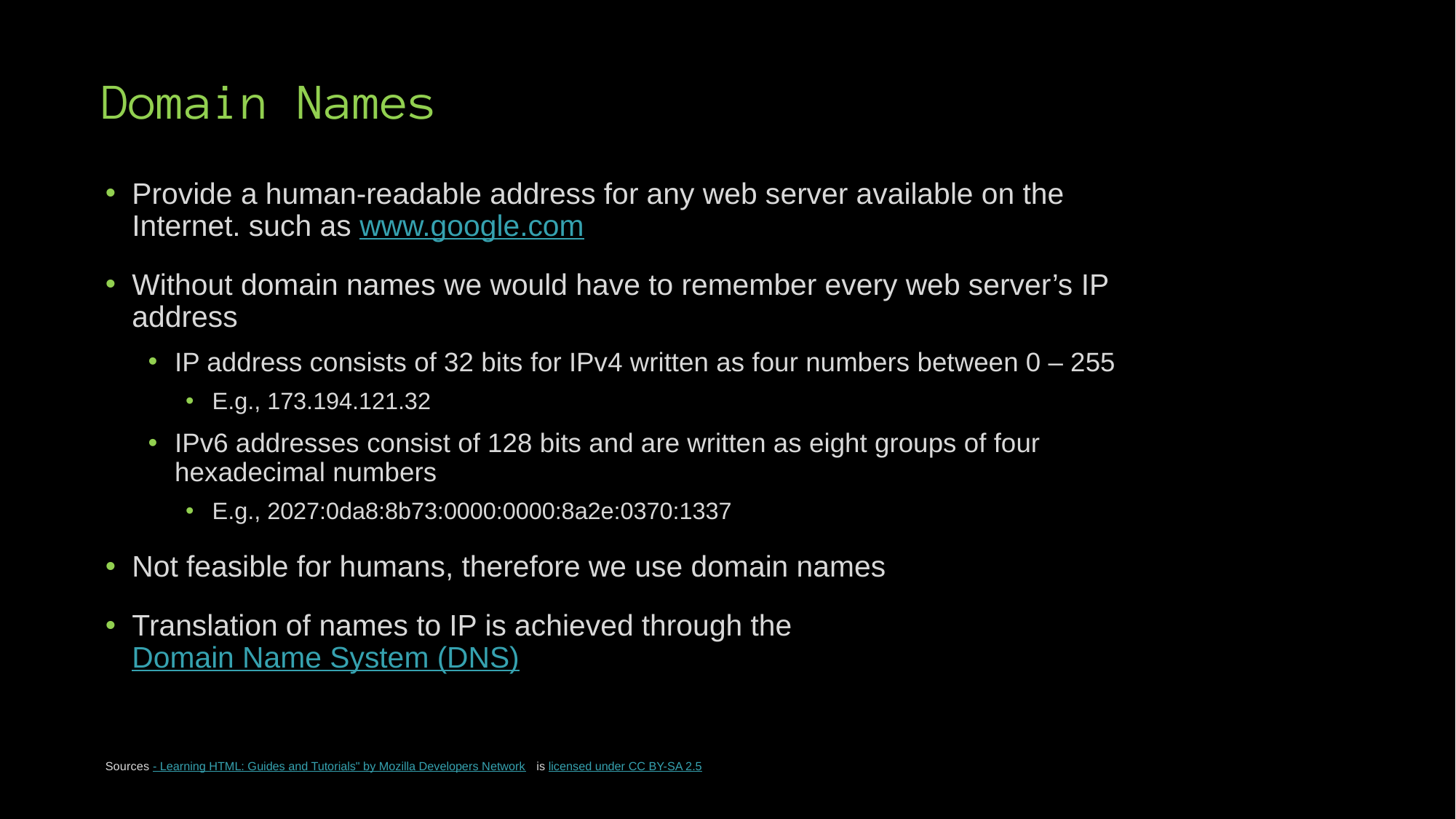

# Domain Names
Provide a human-readable address for any web server available on the Internet. such as www.google.com
Without domain names we would have to remember every web server’s IP address
IP address consists of 32 bits for IPv4 written as four numbers between 0 – 255
E.g., 173.194.121.32
IPv6 addresses consist of 128 bits and are written as eight groups of four hexadecimal numbers
E.g., 2027:0da8:8b73:0000:0000:8a2e:0370:1337
Not feasible for humans, therefore we use domain names
Translation of names to IP is achieved through the Domain Name System (DNS)

Sources - Learning HTML: Guides and Tutorials" by Mozilla Developers Network is licensed under CC BY-SA 2.5